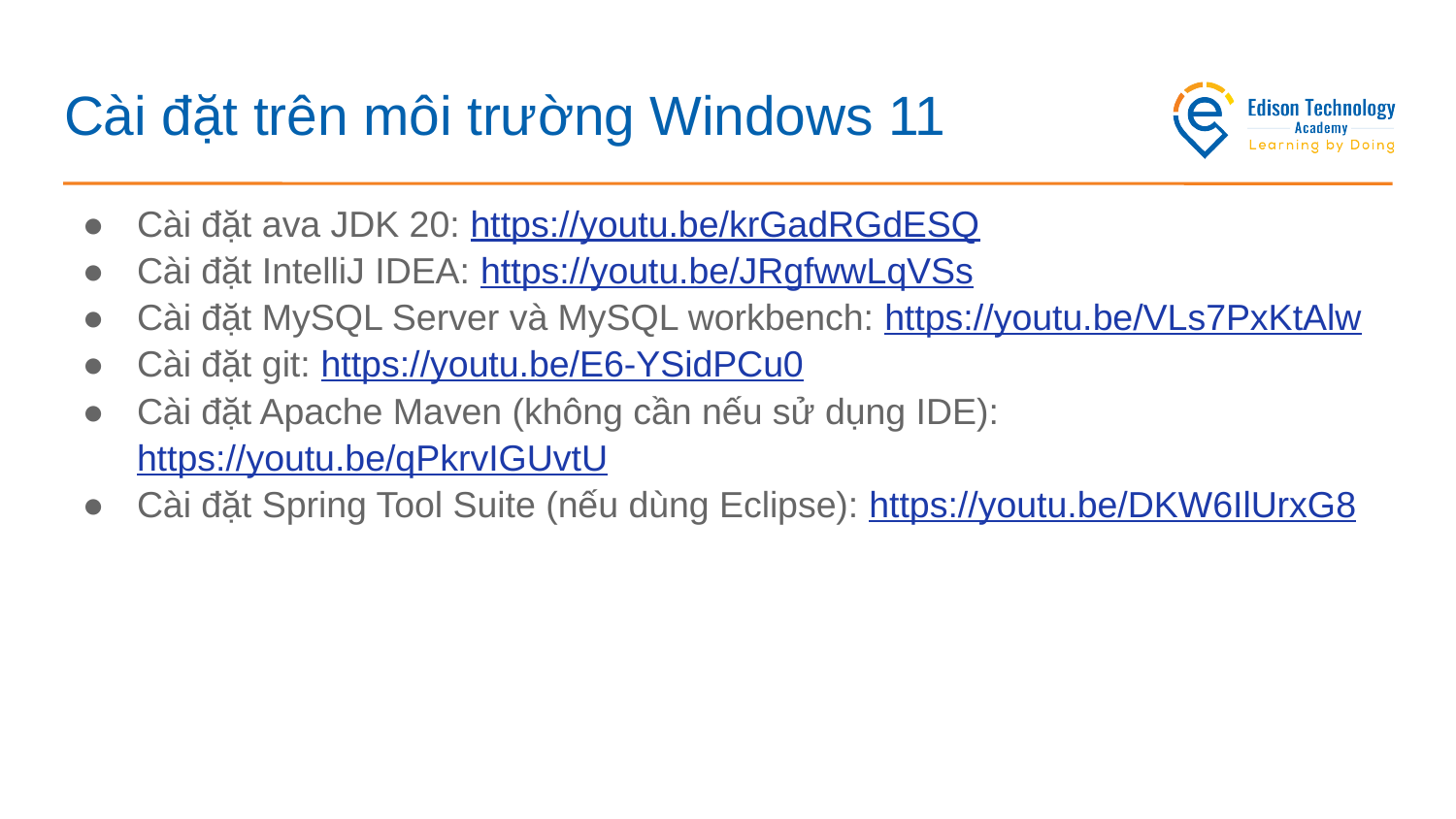

# Cài đặt trên môi trường Windows 11
Cài đặt ava JDK 20: https://youtu.be/krGadRGdESQ
Cài đặt IntelliJ IDEA: https://youtu.be/JRgfwwLqVSs
Cài đặt MySQL Server và MySQL workbench: https://youtu.be/VLs7PxKtAlw
Cài đặt git: https://youtu.be/E6-YSidPCu0
Cài đặt Apache Maven (không cần nếu sử dụng IDE): https://youtu.be/qPkrvIGUvtU
Cài đặt Spring Tool Suite (nếu dùng Eclipse): https://youtu.be/DKW6IlUrxG8